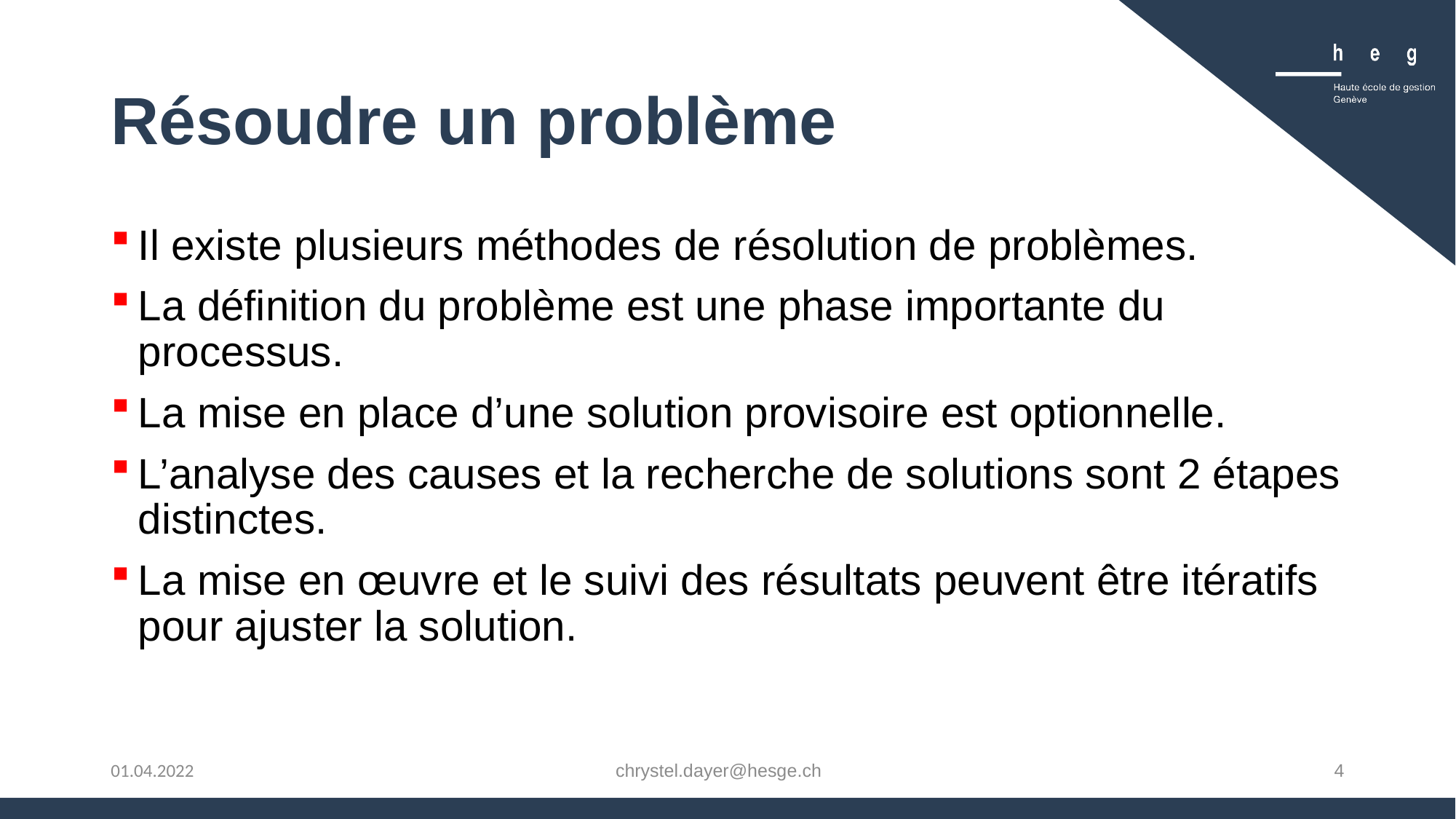

# Résoudre un problème
Il existe plusieurs méthodes de résolution de problèmes.
La déﬁnition du problème est une phase importante du processus.
La mise en place d’une solution provisoire est optionnelle.
L’analyse des causes et la recherche de solutions sont 2 étapes distinctes.
La mise en œuvre et le suivi des résultats peuvent être itératifs pour ajuster la solution.

chrystel.dayer@hesge.ch
4